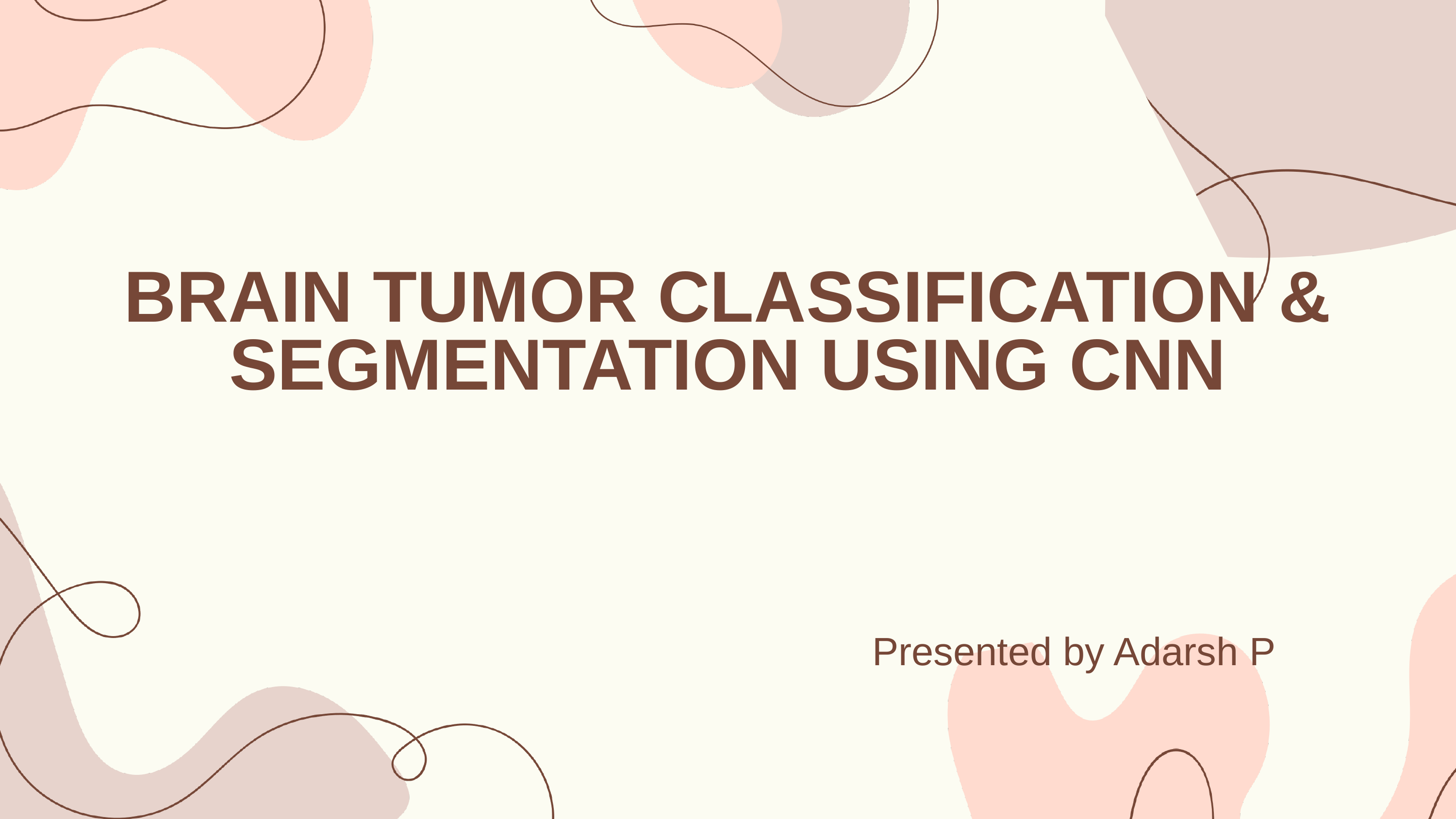

BRAIN TUMOR CLASSIFICATION & SEGMENTATION USING CNN

Presented by Adarsh P